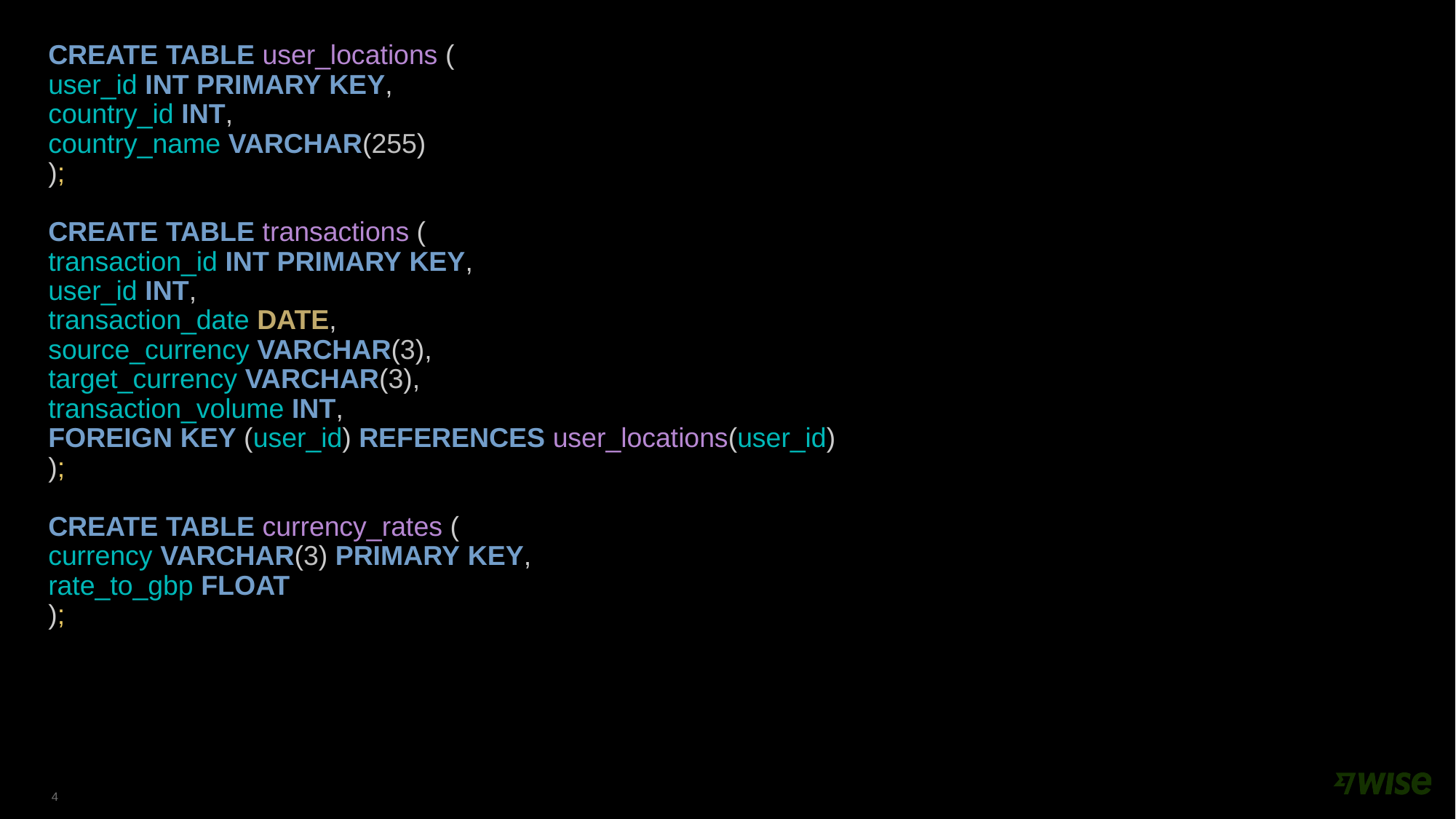

CREATE TABLE user_locations (
user_id INT PRIMARY KEY,
country_id INT,
country_name VARCHAR(255)
);
CREATE TABLE transactions (
transaction_id INT PRIMARY KEY,
user_id INT,
transaction_date DATE,
source_currency VARCHAR(3),
target_currency VARCHAR(3),
transaction_volume INT,
FOREIGN KEY (user_id) REFERENCES user_locations(user_id)
);
CREATE TABLE currency_rates (
currency VARCHAR(3) PRIMARY KEY,
rate_to_gbp FLOAT
);

4